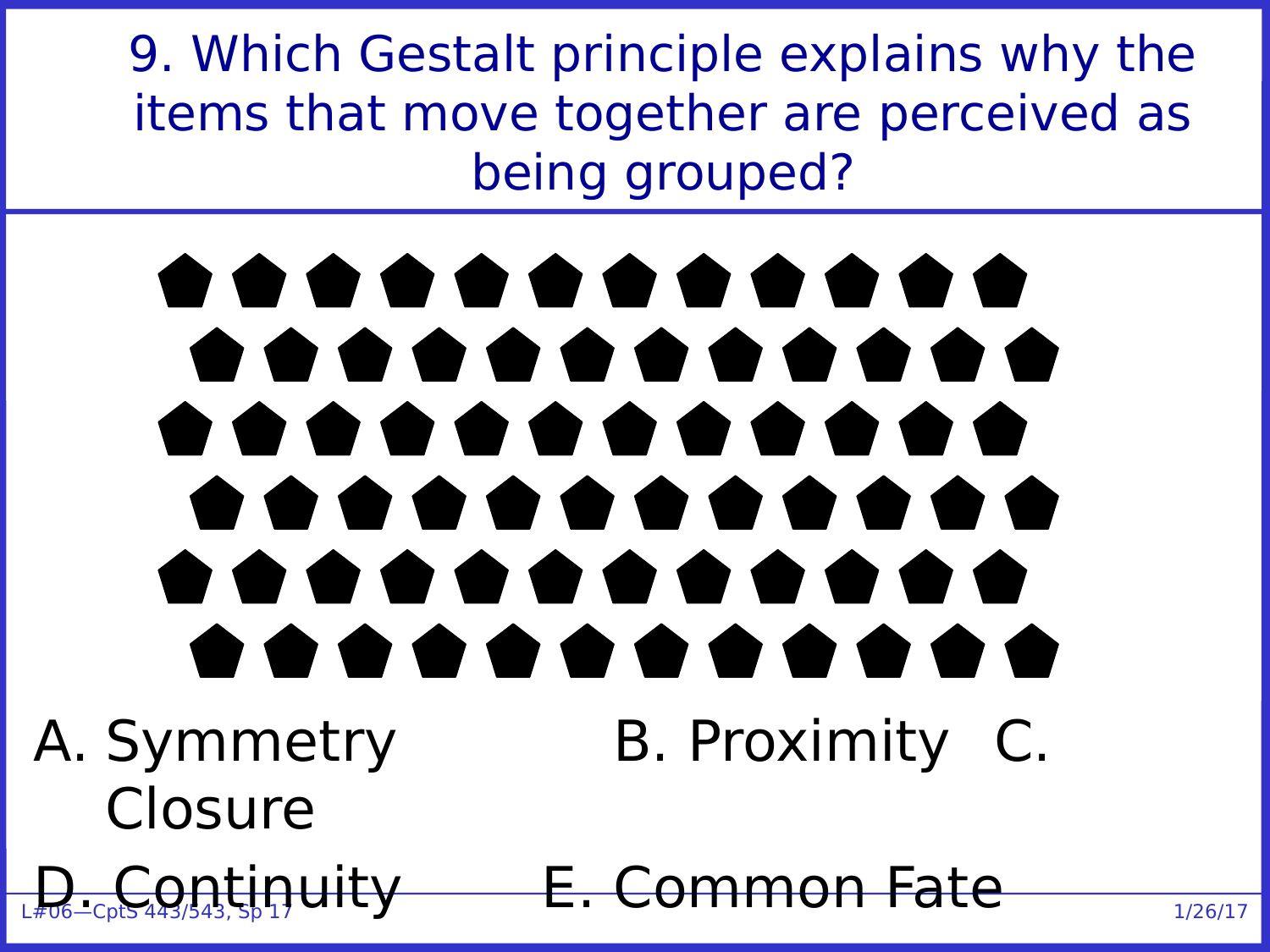

# 9. Which Gestalt principle explains why the items that move together are perceived as being grouped?

Symmetry		B. Proximity	C. Closure
D. Continuity		E. Common Fate